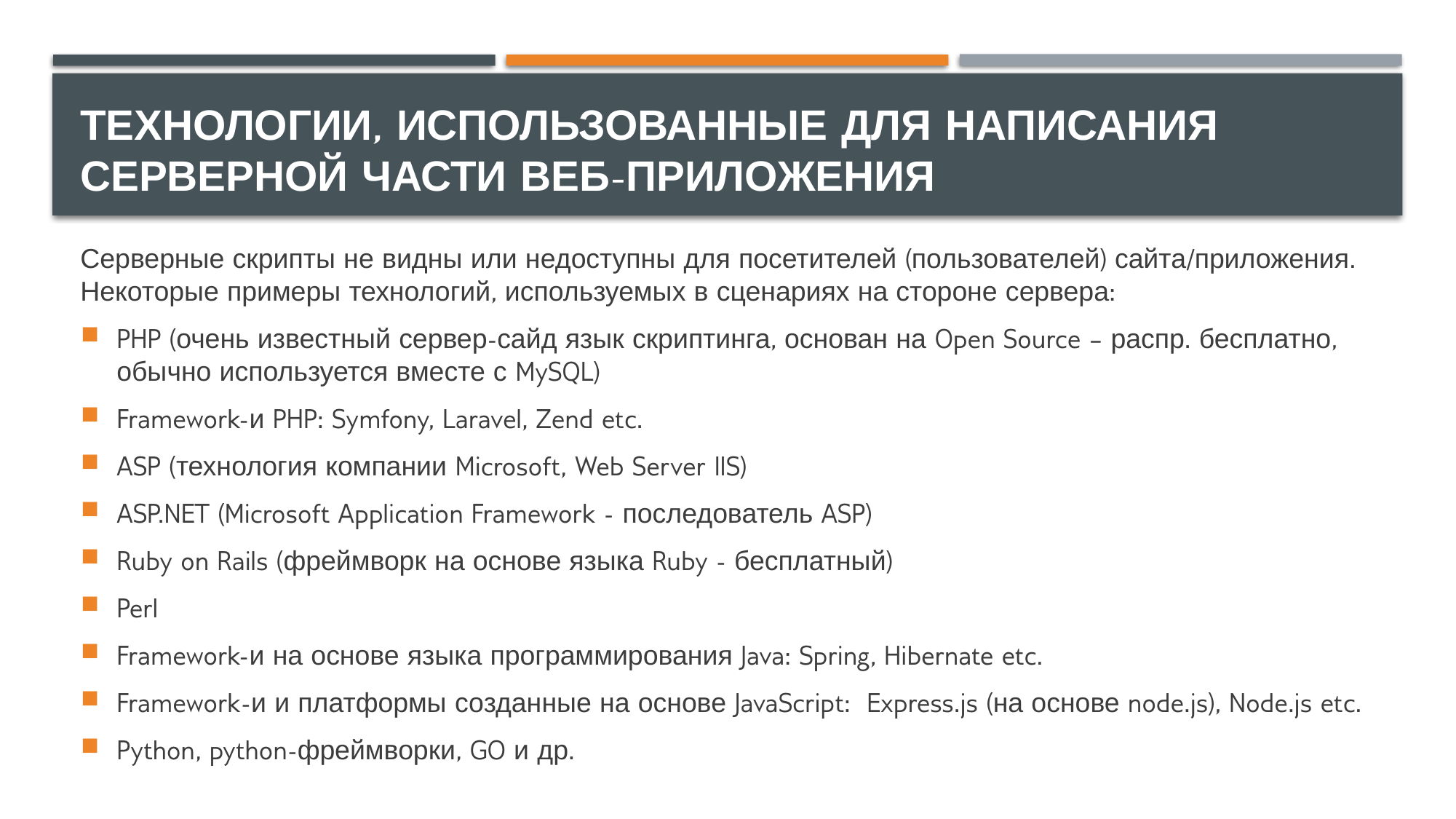

# технологии, использованные для написания серверной части веб-приложения
Серверные скрипты не видны или недоступны для посетителей (пользователей) сайта/приложения. Некоторые примеры технологий, используемых в сценариях на стороне сервера:
PHP (очень известный сервер-сайд язык скриптинга, основан на Open Source – распр. бесплатно, обычно используется вместе с MySQL)
Framework-и PHP: Symfony, Laravel, Zend etc.
ASP (технология компании Microsoft, Web Server IIS)
ASP.NET (Microsoft Application Framework - последователь ASP)
Ruby on Rails (фреймворк на основе языка Ruby - бесплатный)
Perl
Framework-и на основе языка программирования Java: Spring, Hibernate etc.
Framework-и и платформы созданные на основе JavaScript:  Express.js (на основе node.js), Node.js etc.
Python, python-фреймворки, GO и др.